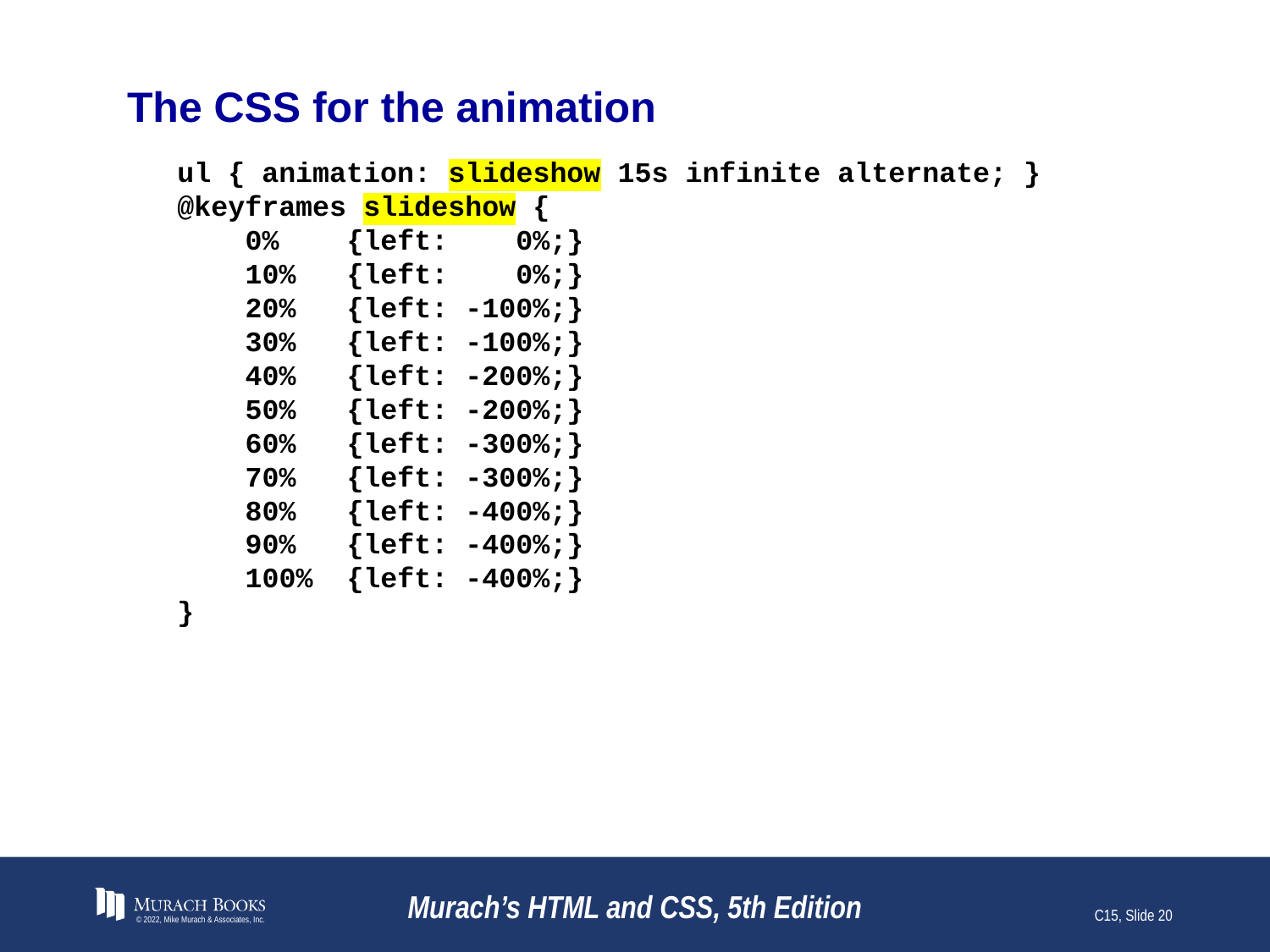

# The CSS for the animation
ul { animation: slideshow 15s infinite alternate; }
@keyframes slideshow {
    0%    {left:    0%;}
    10%   {left:    0%;}
    20%   {left: -100%;}
    30%   {left: -100%;}
    40%   {left: -200%;}
    50%   {left: -200%;}
    60%   {left: -300%;}
    70%   {left: -300%;}
    80%   {left: -400%;}
    90%   {left: -400%;}
    100%  {left: -400%;}
}

© 2022, Mike Murach & Associates, Inc.
Murach’s HTML and CSS, 5th Edition

C15, Slide 20